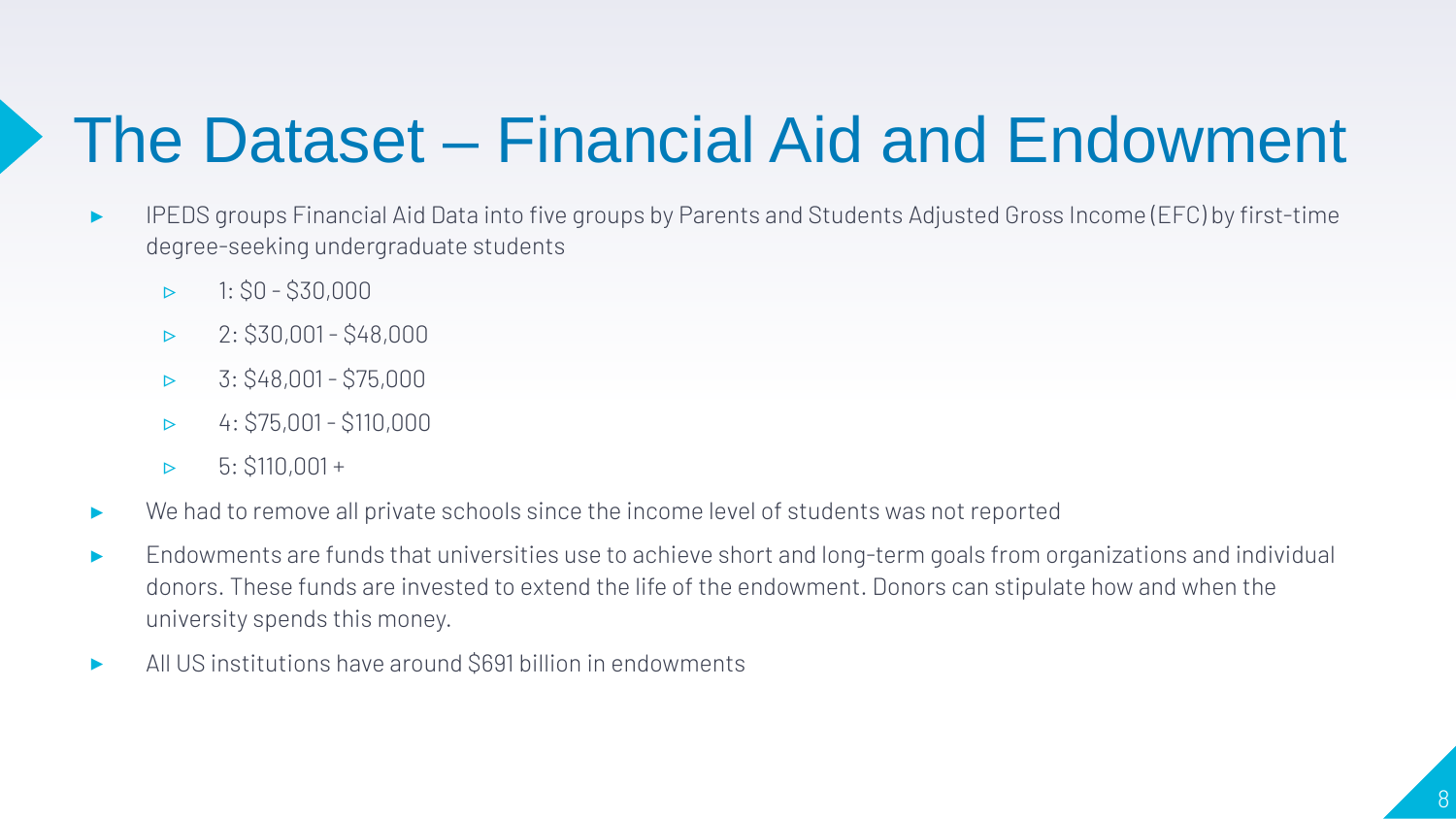

# The Dataset – Financial Aid and Endowment
IPEDS groups Financial Aid Data into five groups by Parents and Students Adjusted Gross Income (EFC) by first-time degree-seeking undergraduate students
1: $0 - $30,000
2: $30,001 - $48,000
3: $48,001 - $75,000
4: $75,001 - $110,000
5: $110,001 +
We had to remove all private schools since the income level of students was not reported
Endowments are funds that universities use to achieve short and long-term goals from organizations and individual donors. These funds are invested to extend the life of the endowment. Donors can stipulate how and when the university spends this money.
All US institutions have around $691 billion in endowments

8